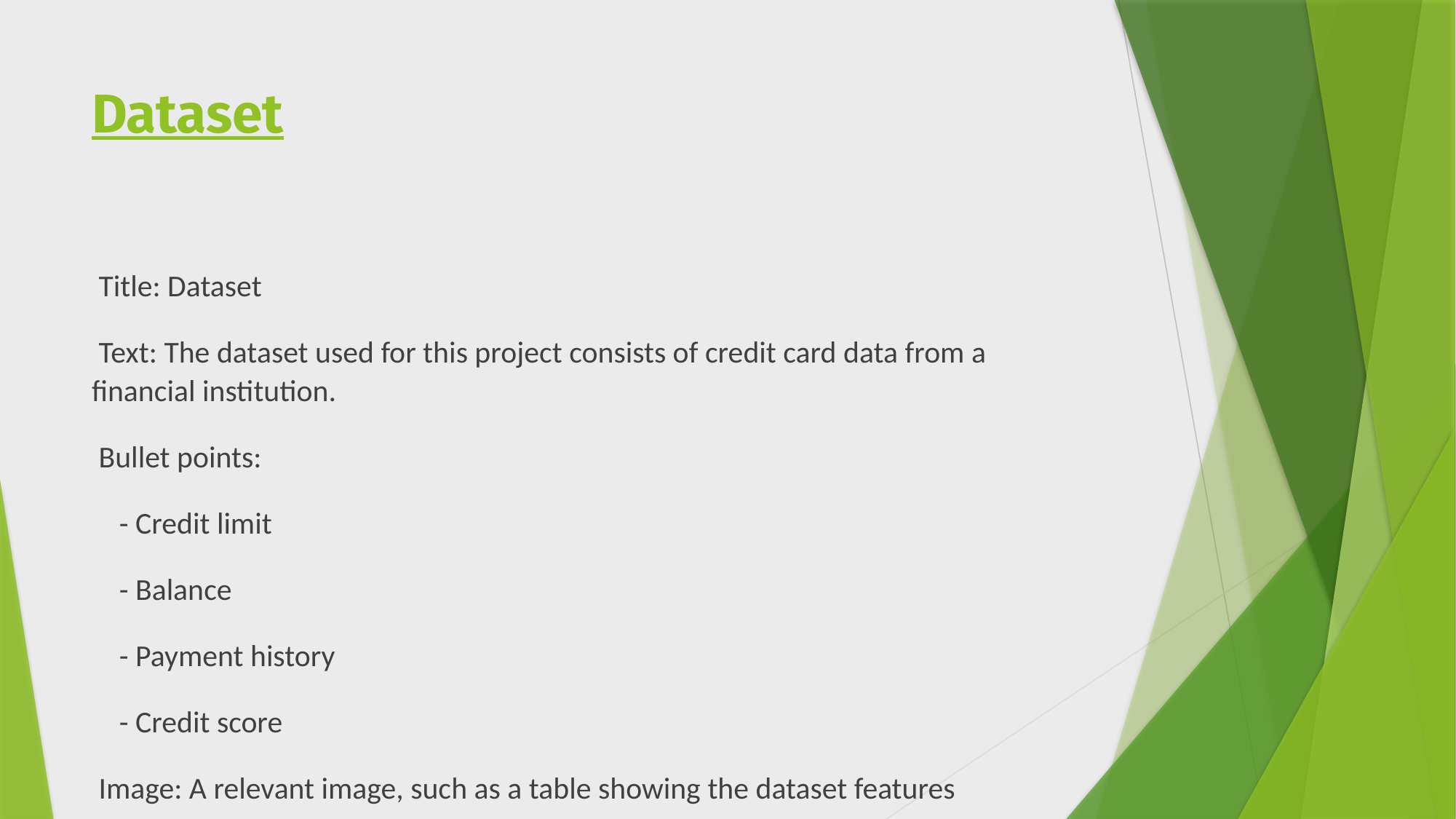

# Dataset
 Title: Dataset
 Text: The dataset used for this project consists of credit card data from a financial institution.
 Bullet points:
    - Credit limit
    - Balance
    - Payment history
    - Credit score
 Image: A relevant image, such as a table showing the dataset features